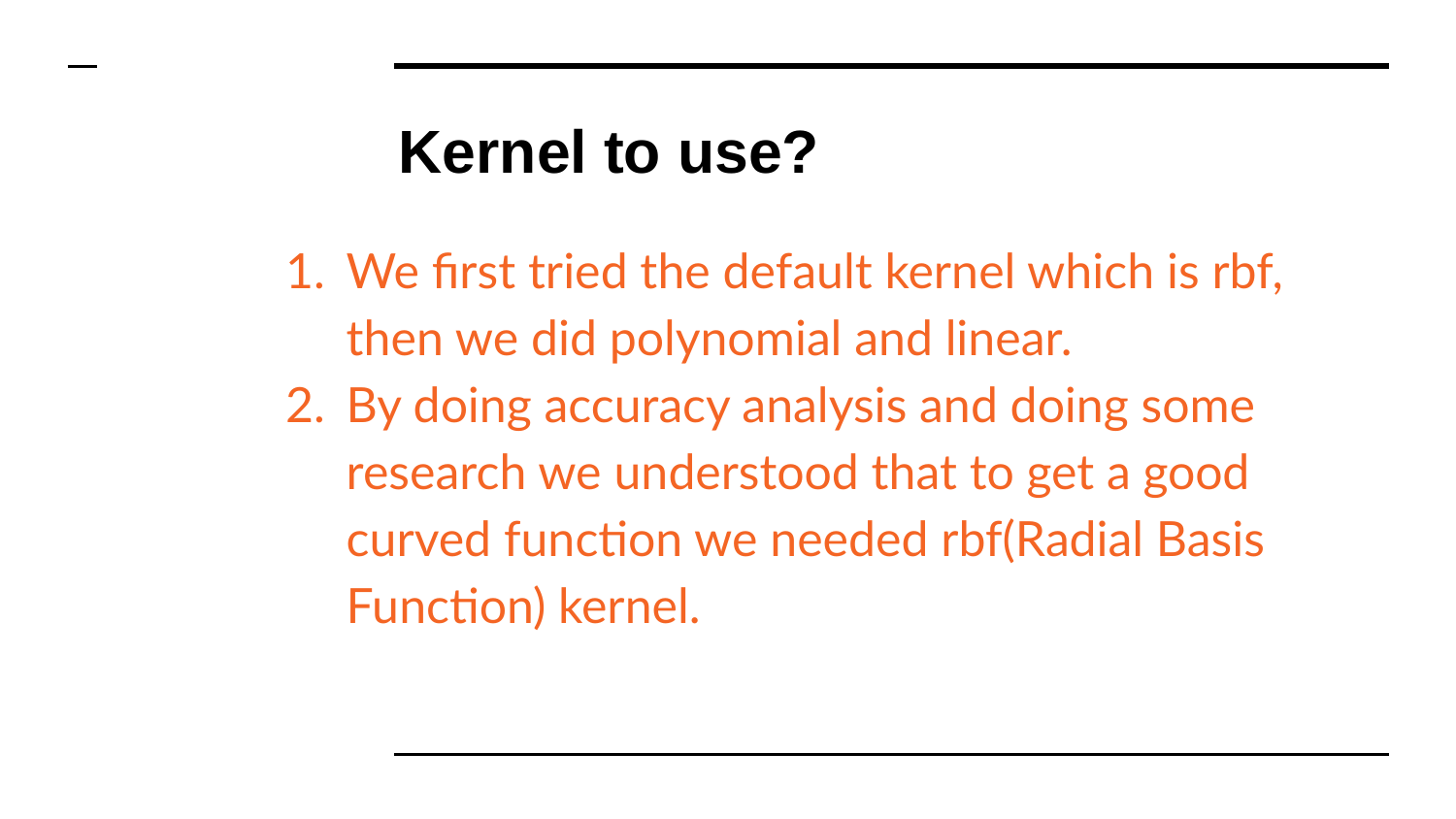

# Kernel to use?
We first tried the default kernel which is rbf, then we did polynomial and linear.
By doing accuracy analysis and doing some research we understood that to get a good curved function we needed rbf(Radial Basis Function) kernel.